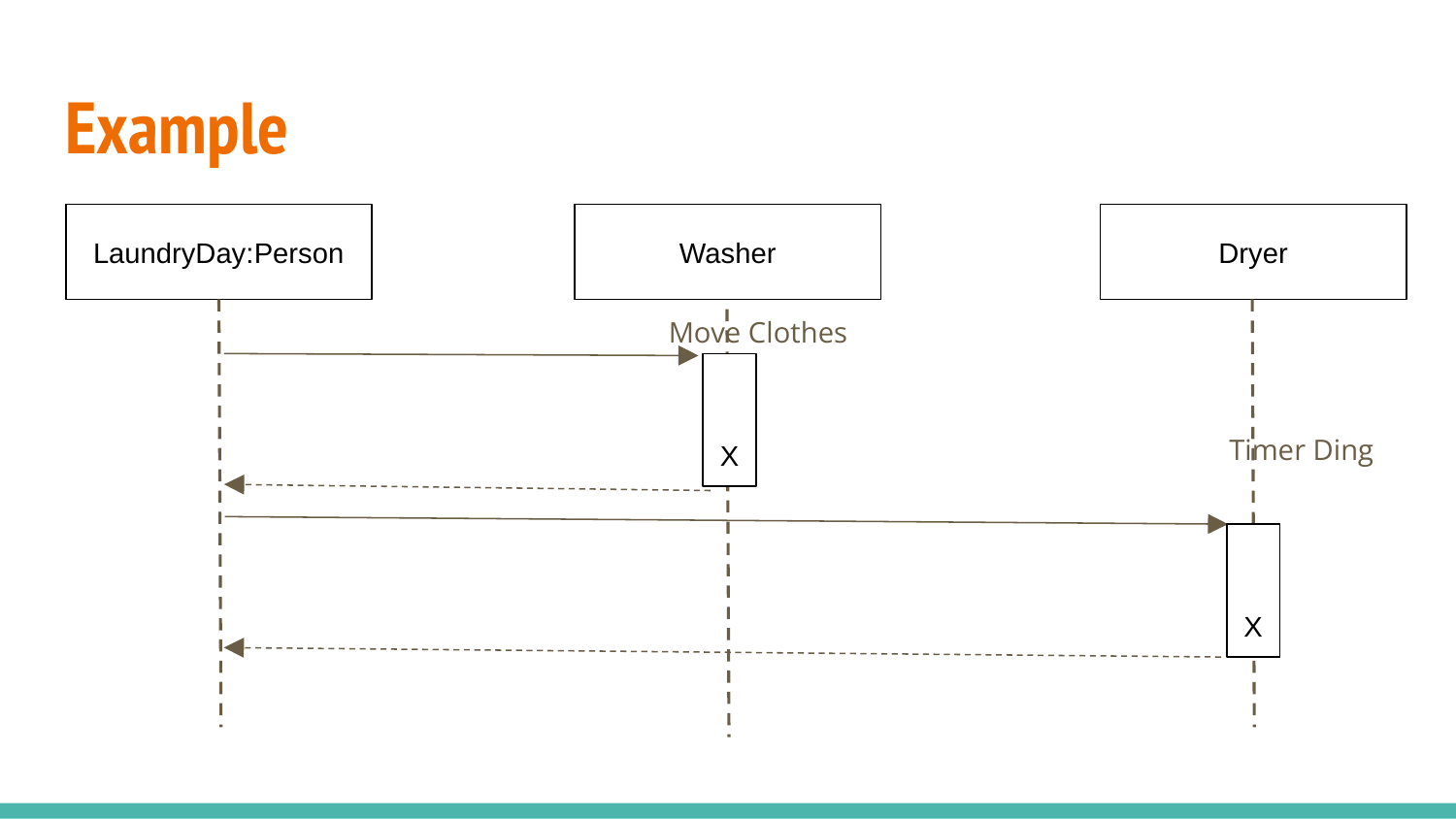

# Example

				   Move Clothes

			Timer Ding
LaundryDay:Person
Washer
Dryer
X
X